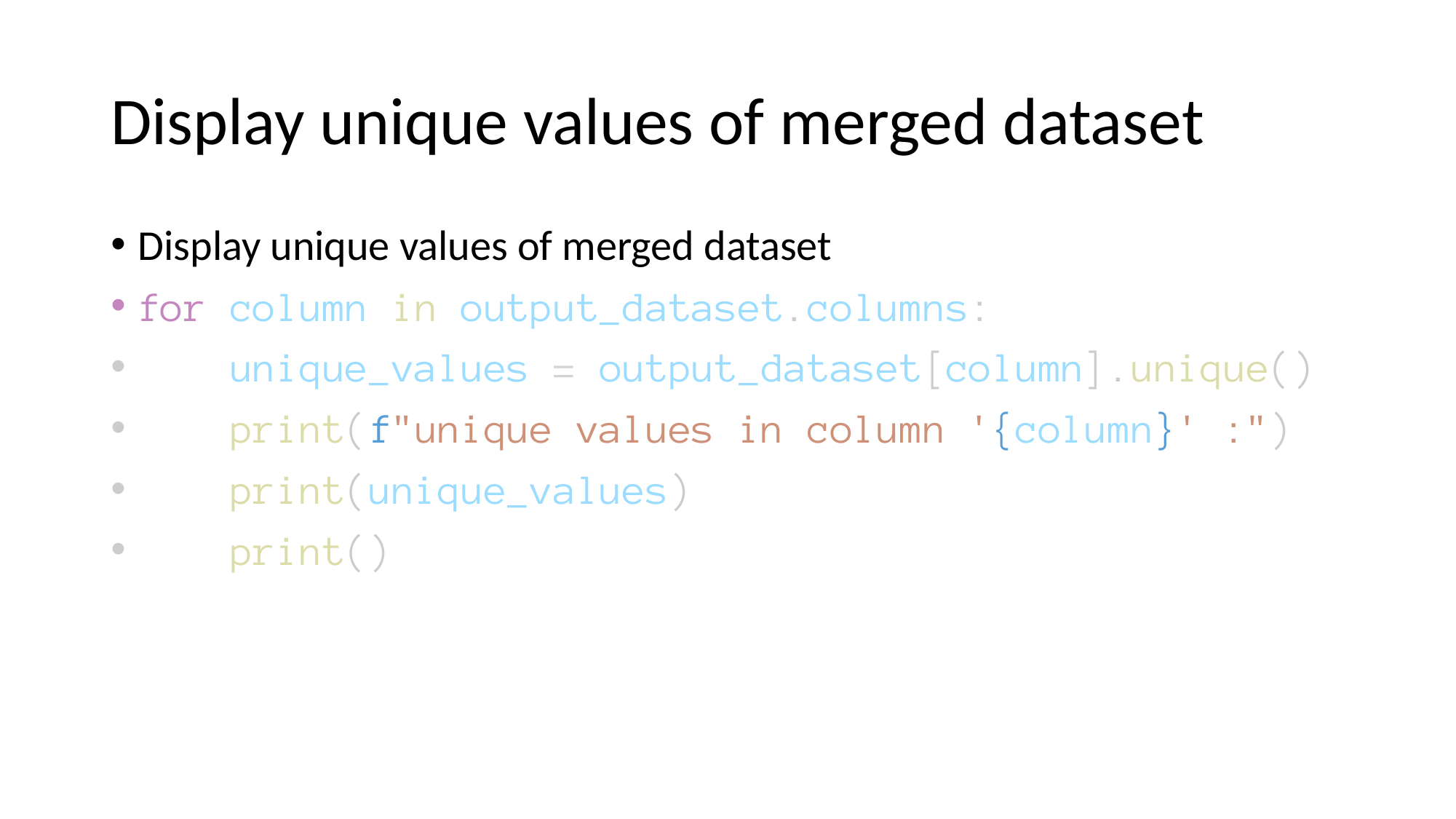

# Display unique values of merged dataset
Display unique values of merged dataset
for column in output_dataset.columns:
    unique_values = output_dataset[column].unique()
    print(f"unique values in column '{column}' :")
    print(unique_values)
    print()